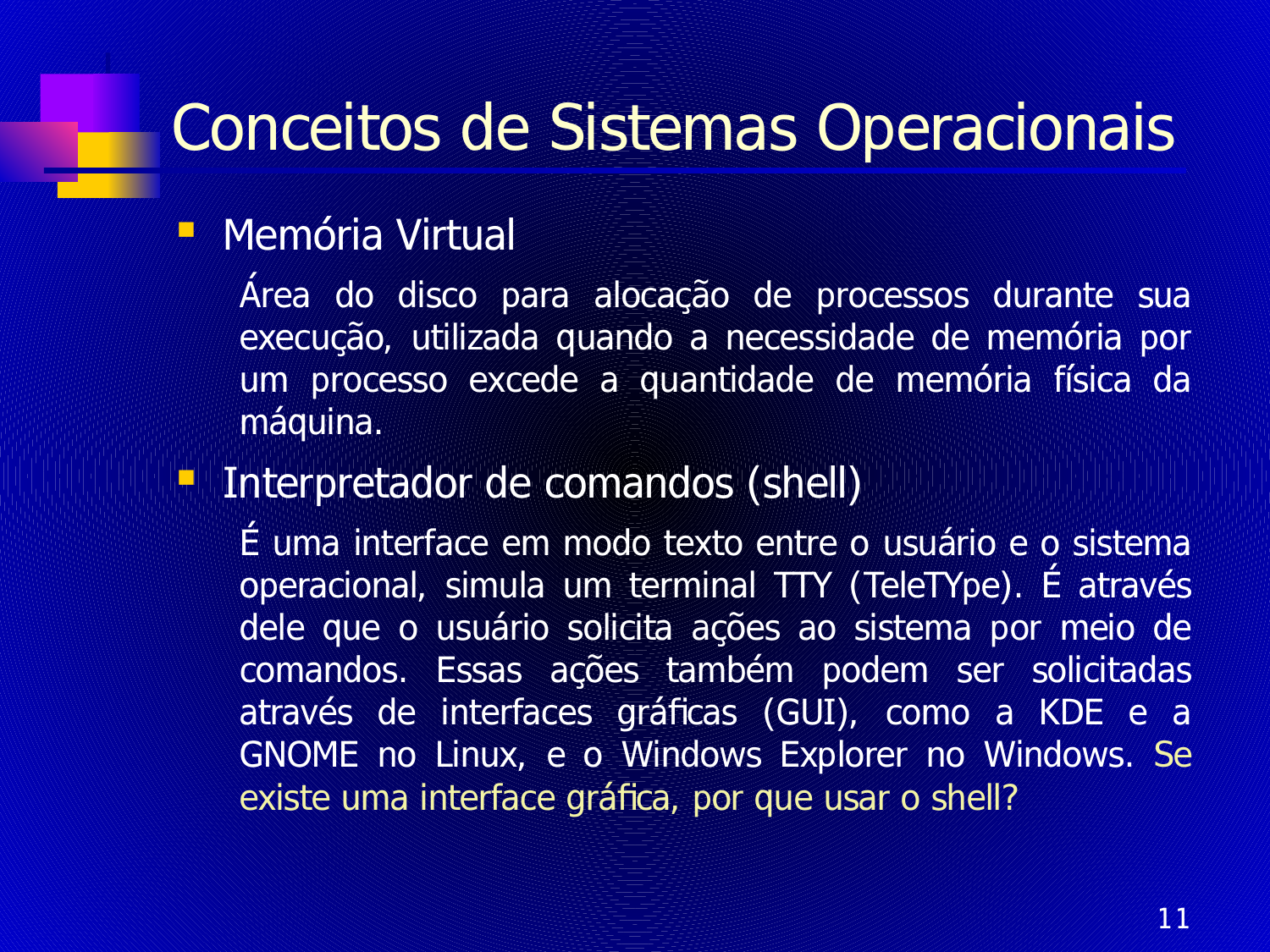

# Conceitos de Sistemas Operacionais
Memória Virtual
Área do disco para alocação de processos durante sua execução, utilizada quando a necessidade de memória por um processo excede a quantidade de memória física da máquina.
Interpretador de comandos (shell)
É uma interface em modo texto entre o usuário e o sistema operacional, simula um terminal TTY (TeleTYpe). É através dele que o usuário solicita ações ao sistema por meio de comandos. Essas ações também podem ser solicitadas através de interfaces gráficas (GUI), como a KDE e a GNOME no Linux, e o Windows Explorer no Windows. Se existe uma interface gráfica, por que usar o shell?
11